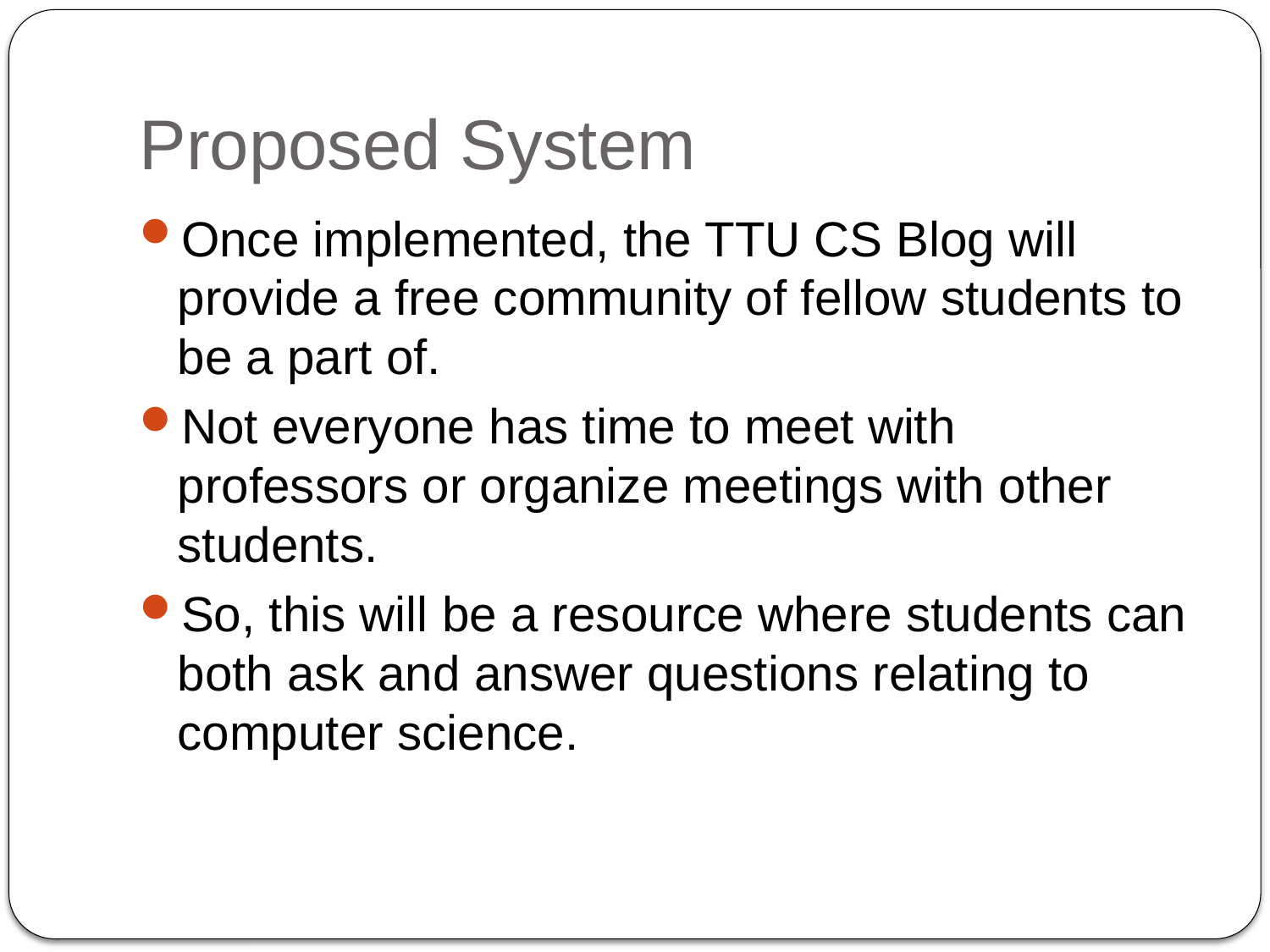

# Proposed System
Once implemented, the TTU CS Blog will provide a free community of fellow students to be a part of.
Not everyone has time to meet with professors or organize meetings with other students.
So, this will be a resource where students can both ask and answer questions relating to computer science.